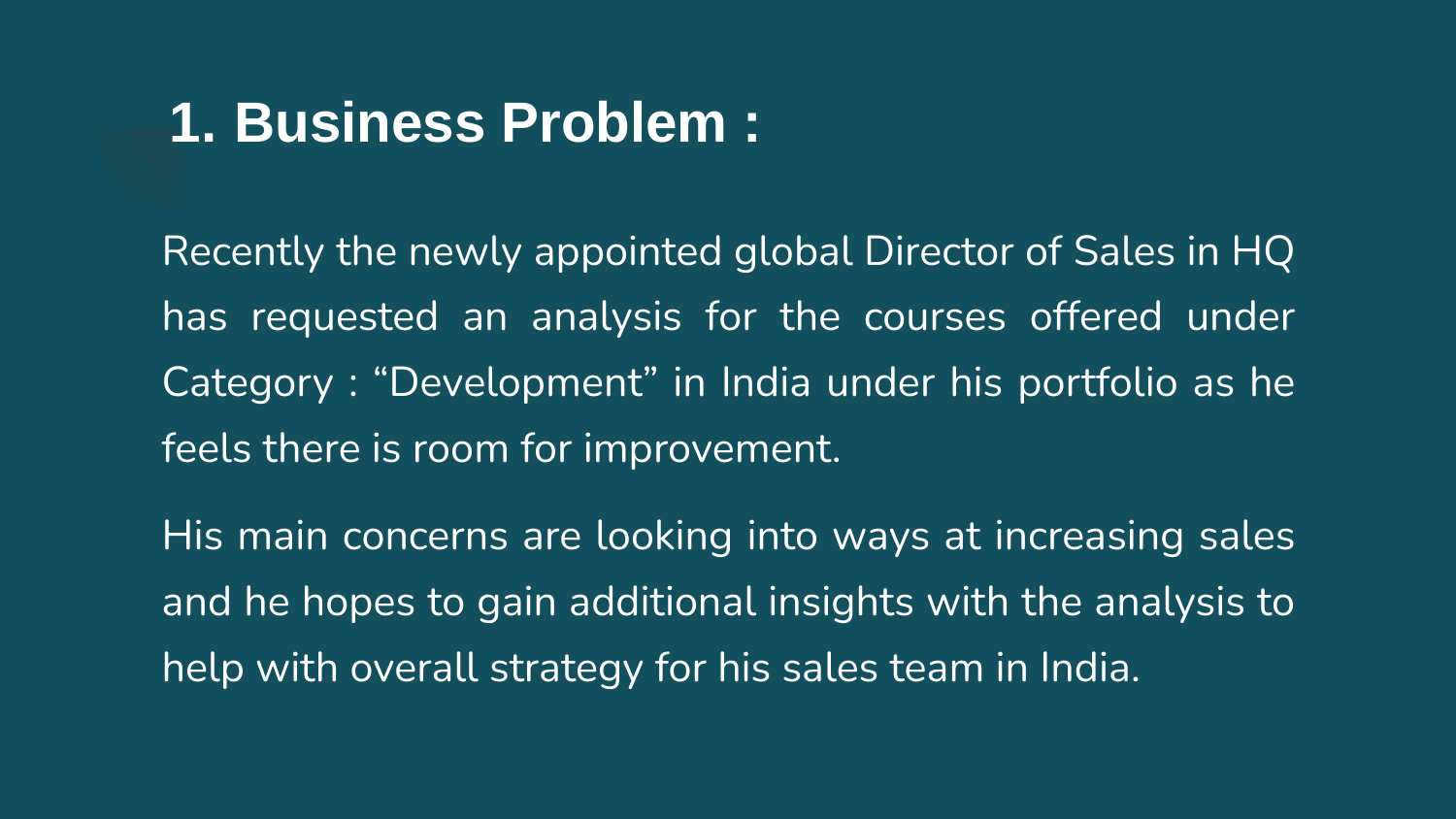

# Business Problem :
Recently the newly appointed global Director of Sales in HQ has requested an analysis for the courses offered under Category : “Development” in India under his portfolio as he feels there is room for improvement.
His main concerns are looking into ways at increasing sales and he hopes to gain additional insights with the analysis to help with overall strategy for his sales team in India.